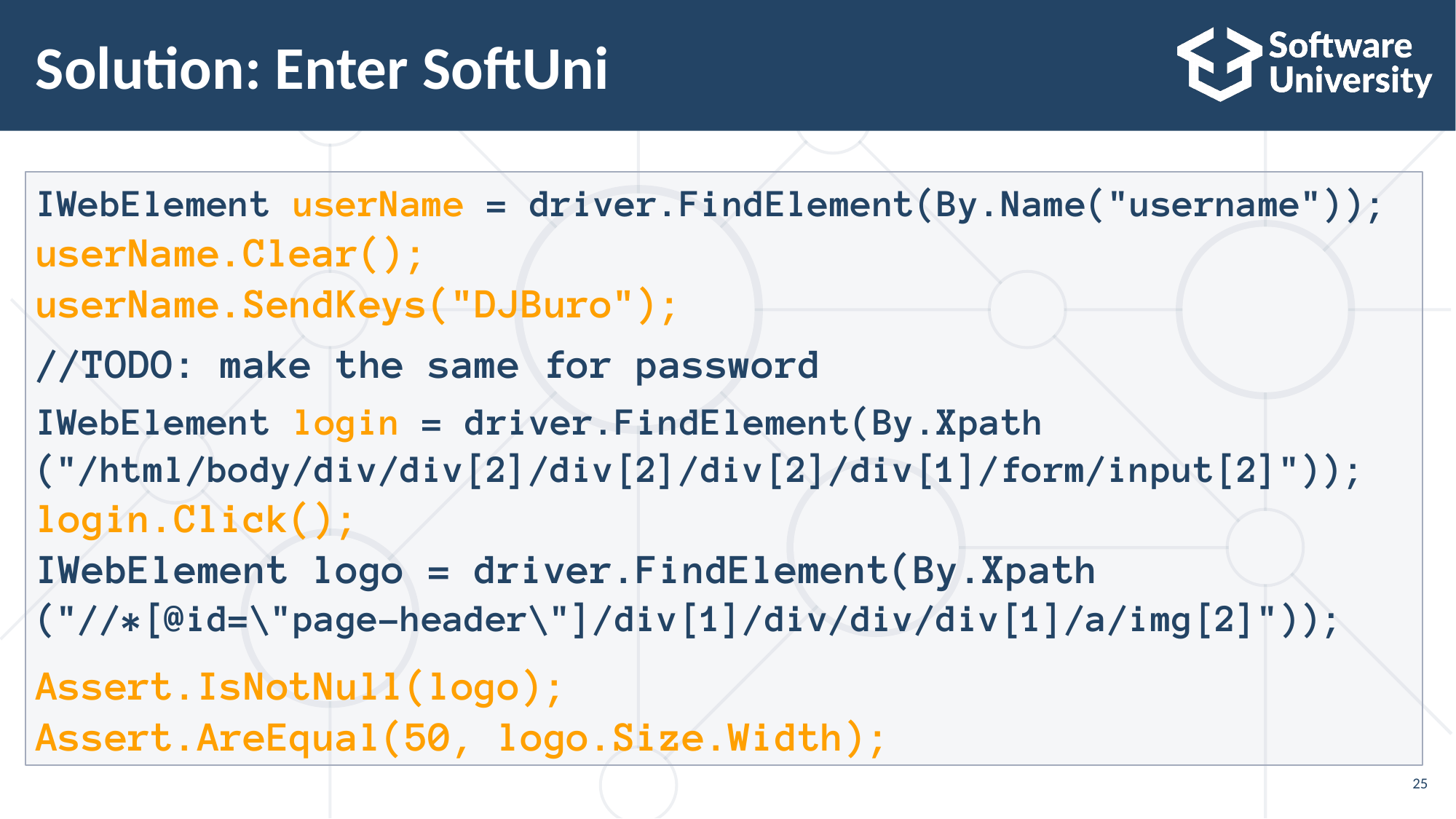

# Solution: Enter SoftUni

IWebElement userName = driver.FindElement(By.Name("username"));
userName.Clear();
userName.SendKeys("DJBuro");
//TODO: make the same for password
IWebElement login = driver.FindElement(By.Xpath
("/html/body/div/div[2]/div[2]/div[2]/div[1]/form/input[2]"));
login.Click();
IWebElement logo = driver.FindElement(By.Xpath
("//*[@id=\"page-header\"]/div[1]/div/div/div[1]/a/img[2]"));
Assert.IsNotNull(logo);
Assert.AreEqual(50, logo.Size.Width);
25